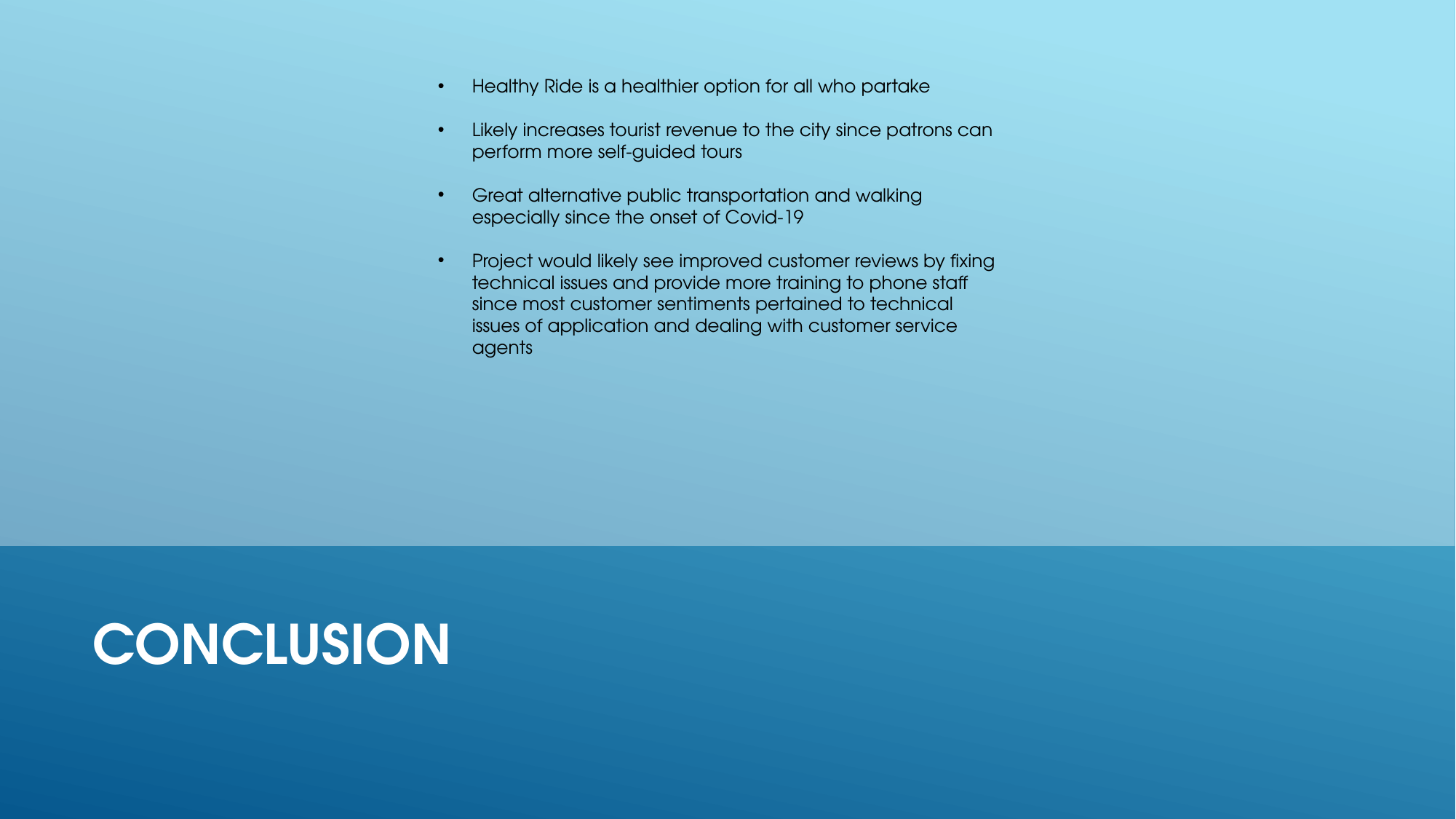

Healthy Ride is a healthier option for all who partake

Likely increases tourist revenue to the city since patrons can perform more self-guided tours

Great alternative public transportation and walking especially since the onset of Covid-19

Project would likely see improved customer reviews by fixing technical issues and provide more training to phone staff since most customer sentiments pertained to technical issues of application and dealing with customer service agents
# Conclusion